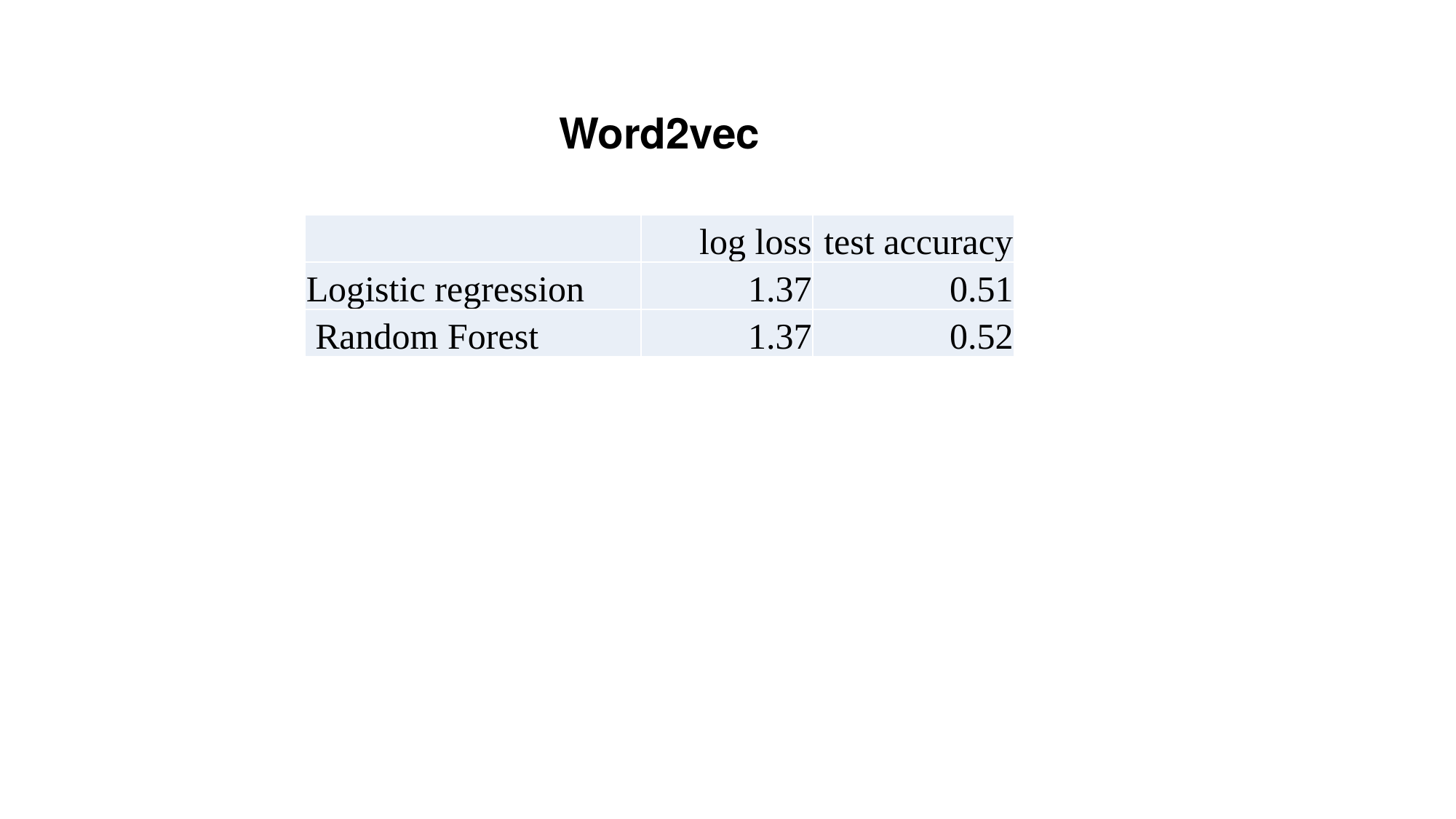

Word2vec
|  | log loss | test accuracy |
| --- | --- | --- |
| Logistic regression | 1.37 | 0.51 |
| Random Forest | 1.37 | 0.52 |